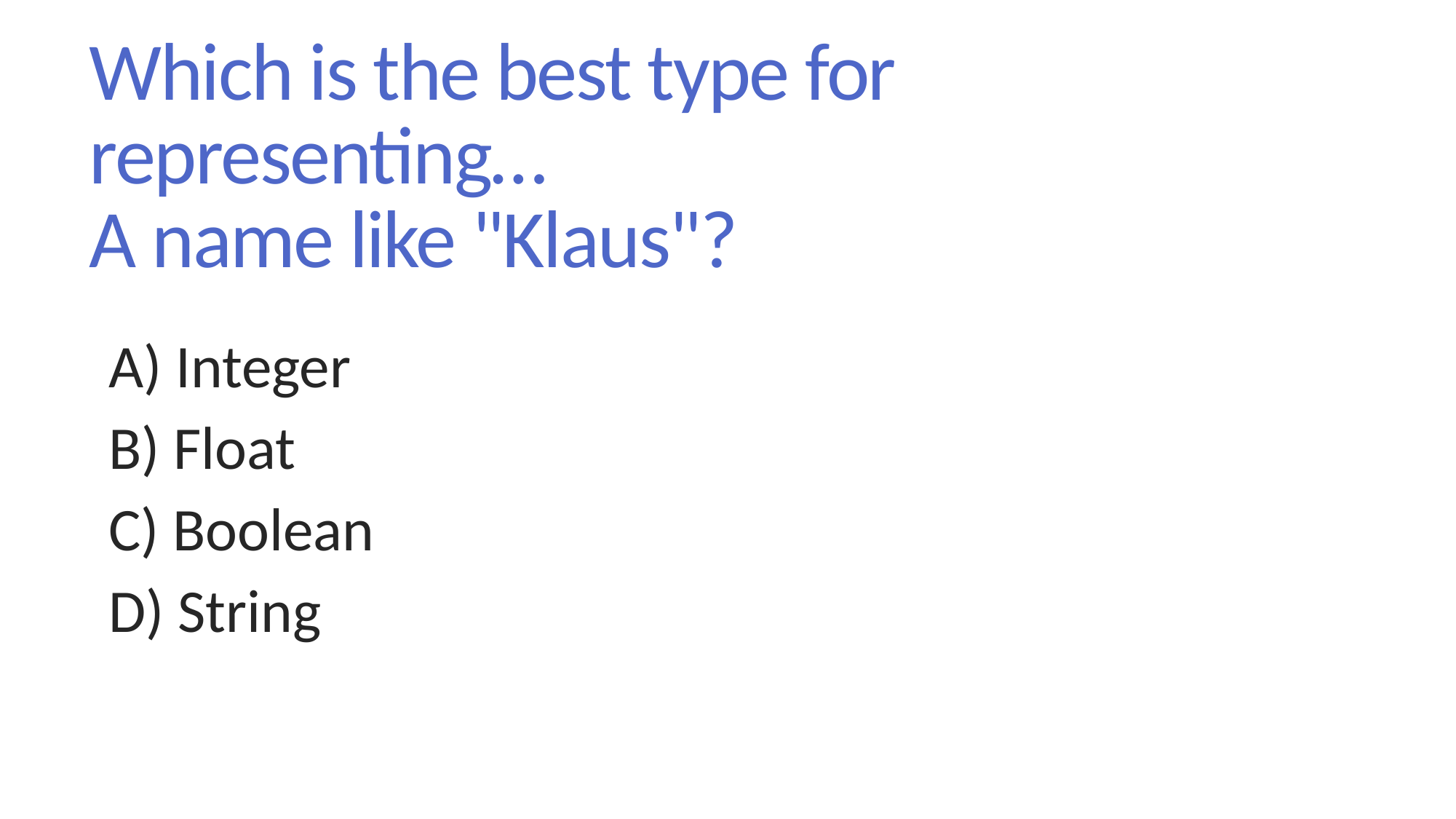

# Which is the best type for representing… A name like "Klaus"?

A) Integer
B) Float
C) Boolean
D) String